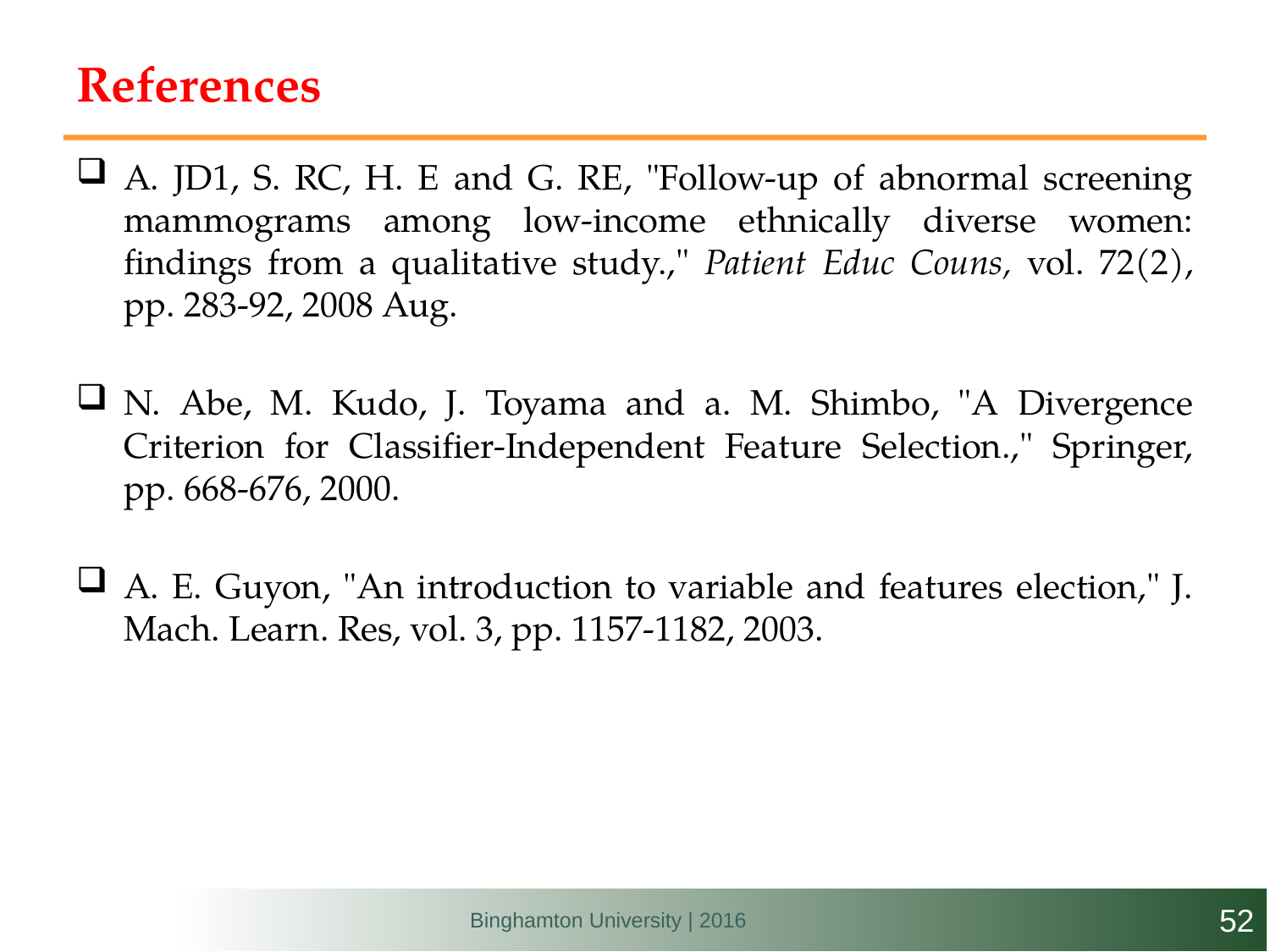

# References
A. JD1, S. RC, H. E and G. RE, "Follow-up of abnormal screening mammograms among low-income ethnically diverse women: findings from a qualitative study.," Patient Educ Couns, vol. 72(2), pp. 283-92, 2008 Aug.

N. Abe, M. Kudo, J. Toyama and a. M. Shimbo, "A Divergence Criterion for Classifier-Independent Feature Selection.," Springer, pp. 668-676, 2000.

A. E. Guyon, "An introduction to variable and features election," J. Mach. Learn. Res, vol. 3, pp. 1157-1182, 2003.